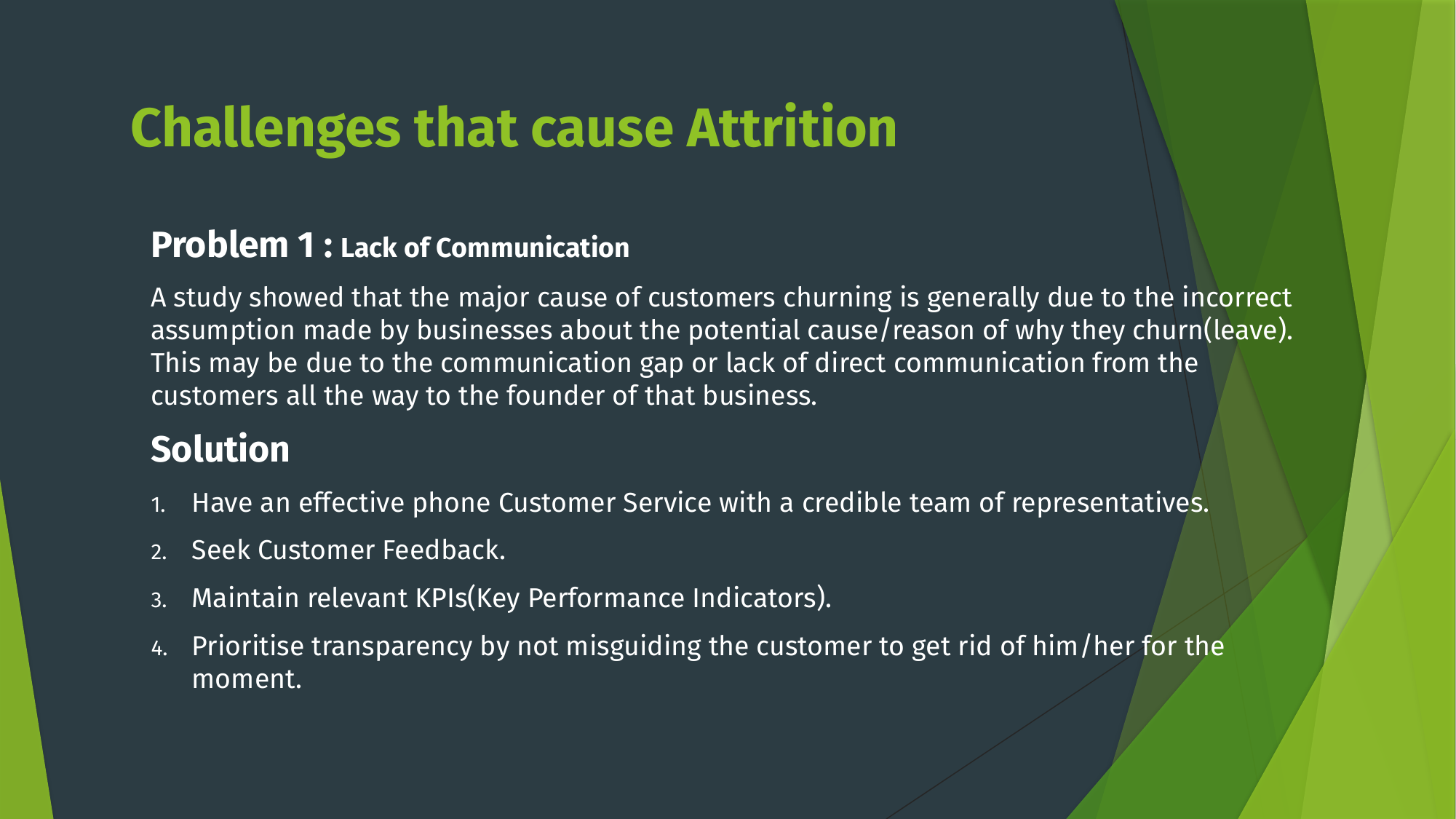

# Challenges that cause Attrition
Problem 1 : Lack of Communication
A study showed that the major cause of customers churning is generally due to the incorrect assumption made by businesses about the potential cause/reason of why they churn(leave). This may be due to the communication gap or lack of direct communication from the customers all the way to the founder of that business.
Solution
Have an effective phone Customer Service with a credible team of representatives.
Seek Customer Feedback.
Maintain relevant KPIs(Key Performance Indicators).
Prioritise transparency by not misguiding the customer to get rid of him/her for the moment.